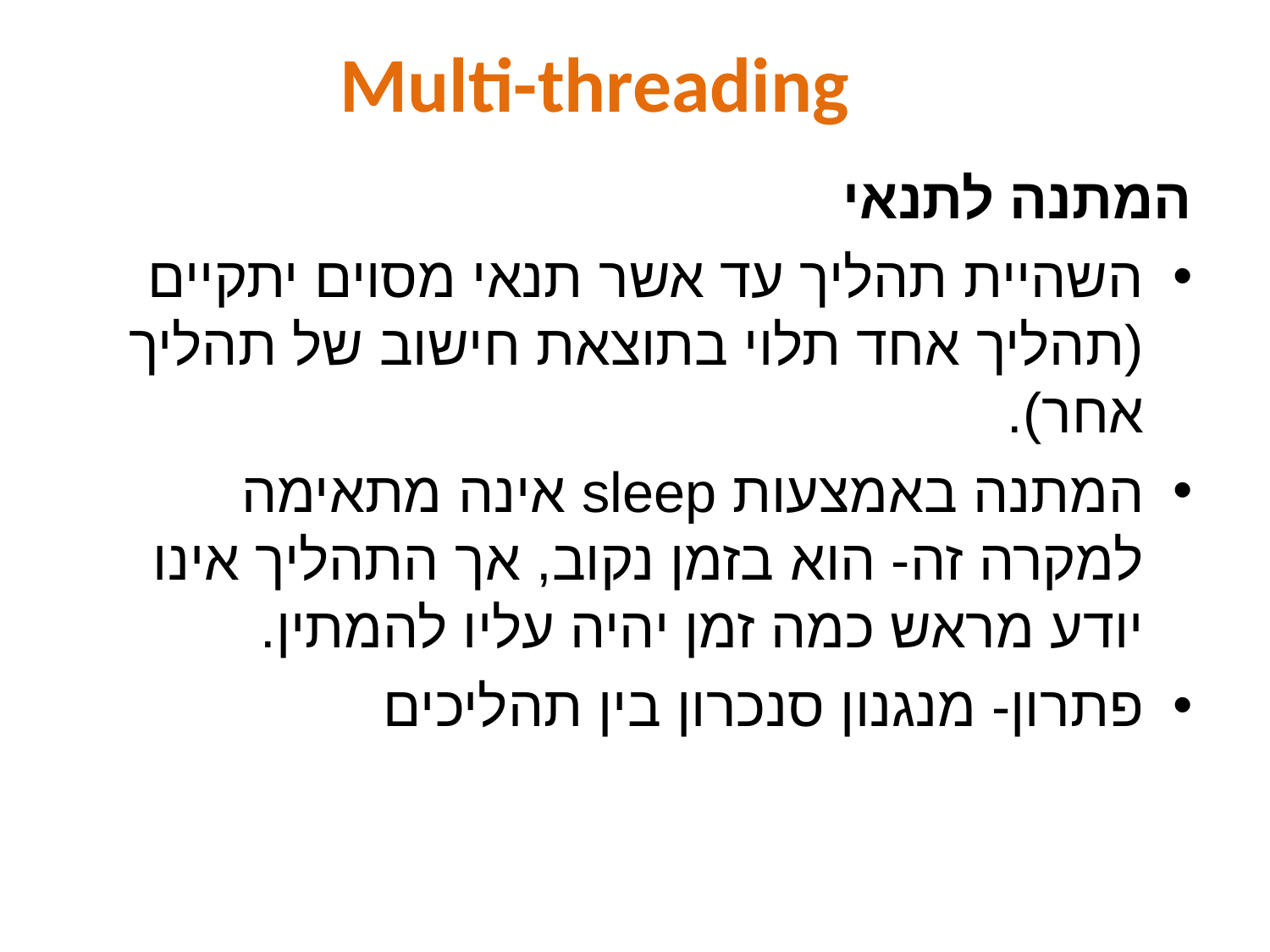

Multi-threading
המתנה לתנאי
השהיית תהליך עד אשר תנאי מסוים יתקיים (תהליך אחד תלוי בתוצאת חישוב של תהליך אחר).
המתנה באמצעות sleep אינה מתאימה למקרה זה- הוא בזמן נקוב, אך התהליך אינו יודע מראש כמה זמן יהיה עליו להמתין.
פתרון- מנגנון סנכרון בין תהליכים